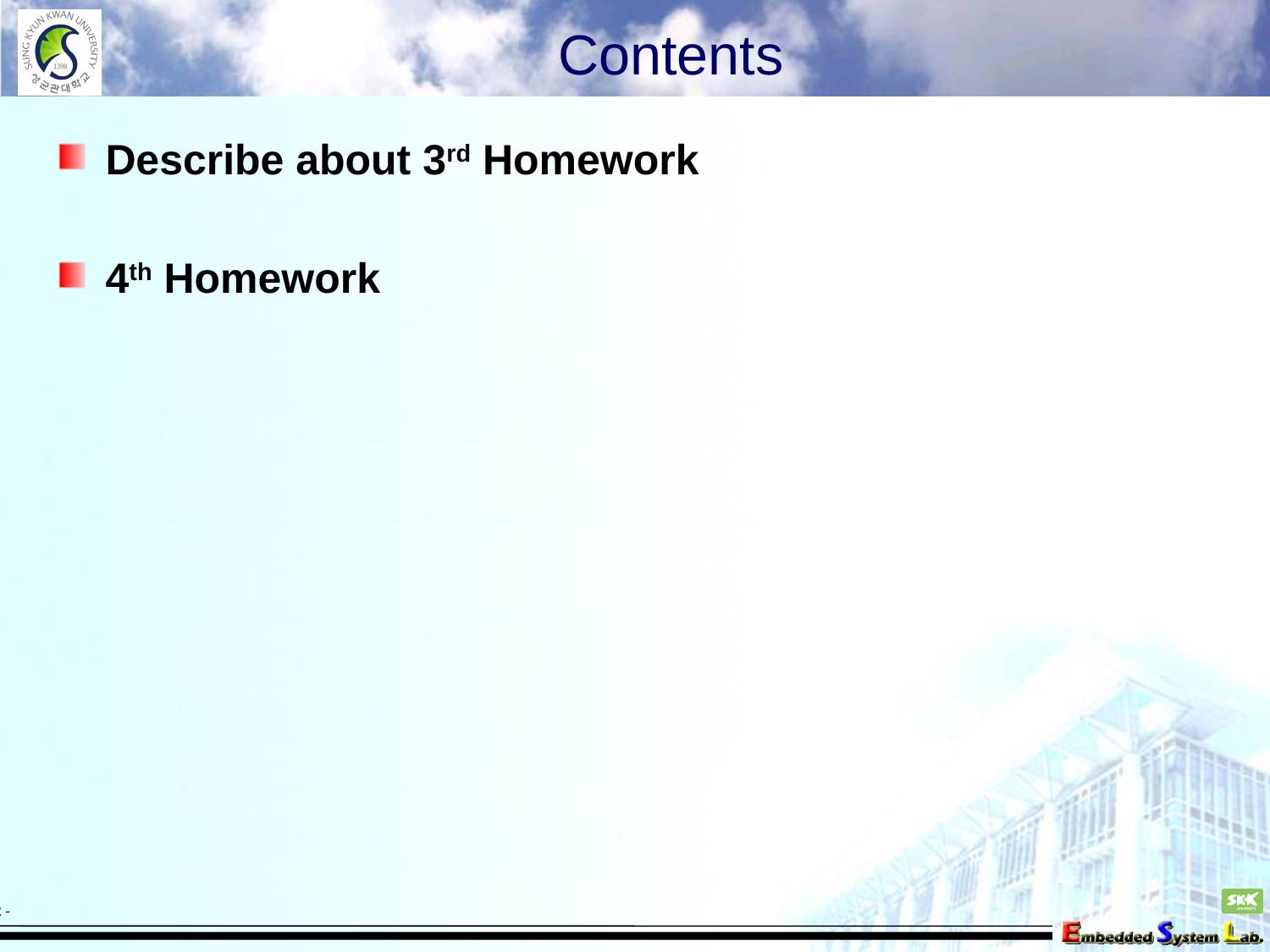

# Contents
Describe about 3rd Homework

4th Homework